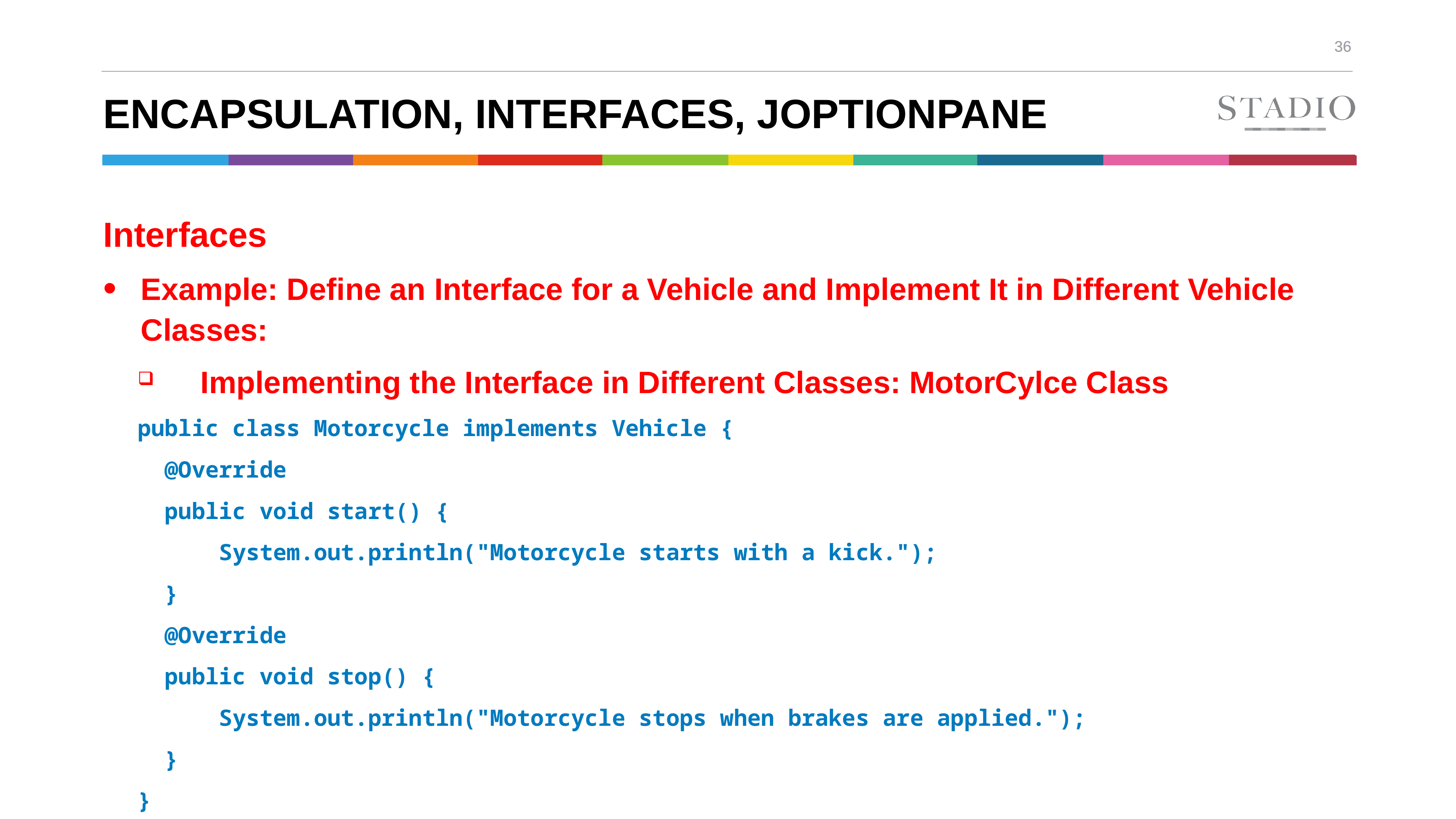

# Encapsulation, Interfaces, JOptionpane

Interfaces
Example: Define an Interface for a Vehicle and Implement It in Different Vehicle Classes:
Implementing the Interface in Different Classes: MotorCylce Class
public class Motorcycle implements Vehicle {
  @Override
  public void start() {
      System.out.println("Motorcycle starts with a kick.");
  }
  @Override
  public void stop() {
      System.out.println("Motorcycle stops when brakes are applied.");
  }
}